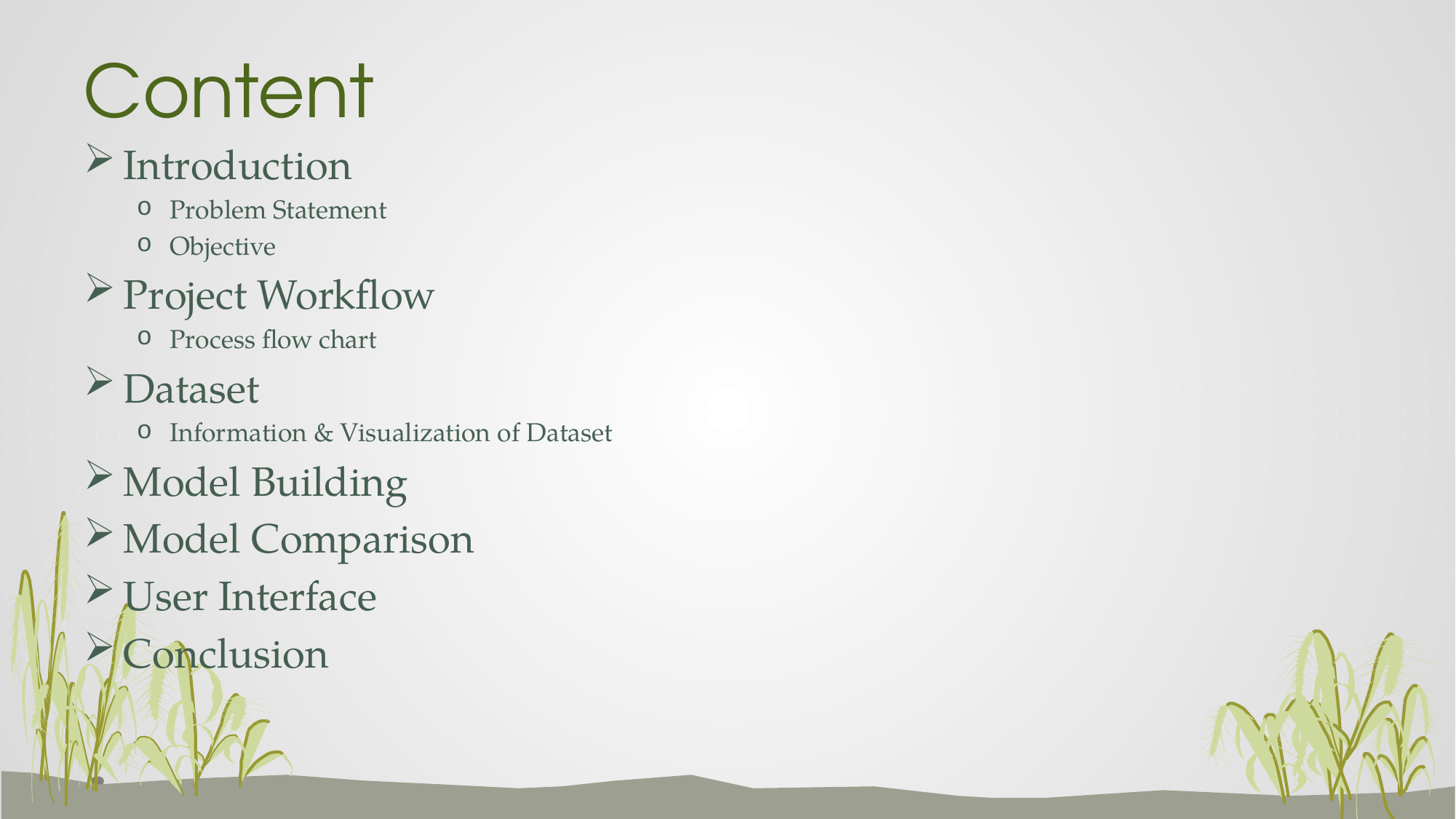

# Content
Introduction
Problem Statement
Objective
Project Workflow
Process flow chart
Dataset
Information & Visualization of Dataset
Model Building
Model Comparison
User Interface
Conclusion